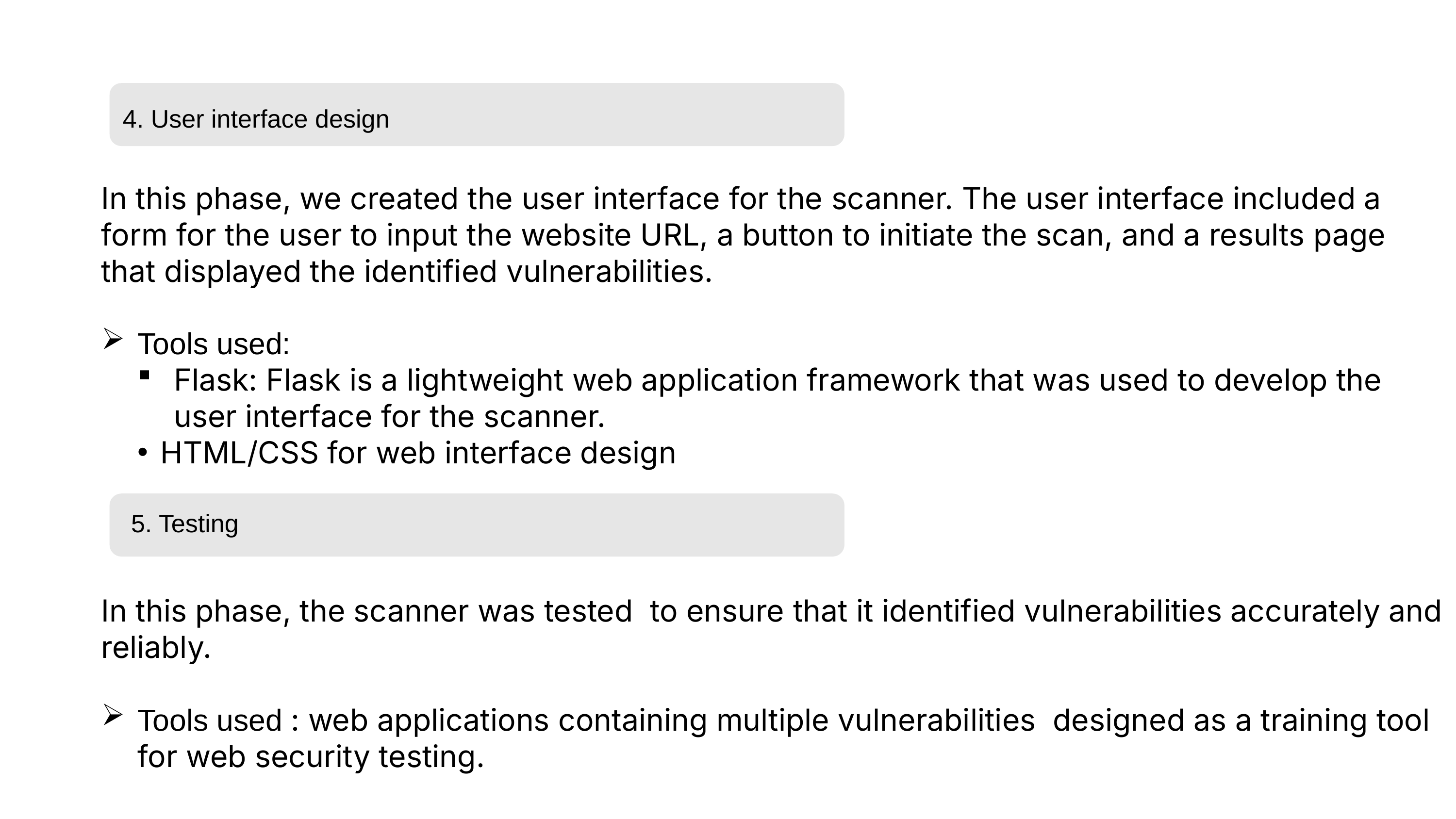

4. User interface design
In this phase, we created the user interface for the scanner. The user interface included a form for the user to input the website URL, a button to initiate the scan, and a results page that displayed the identified vulnerabilities.

Tools used:
Flask: Flask is a lightweight web application framework that was used to develop the user interface for the scanner.
HTML/CSS for web interface design

5. Testing
In this phase, the scanner was tested  to ensure that it identified vulnerabilities accurately and reliably.

Tools used : web applications containing multiple vulnerabilities  designed as a training tool for web security testing.